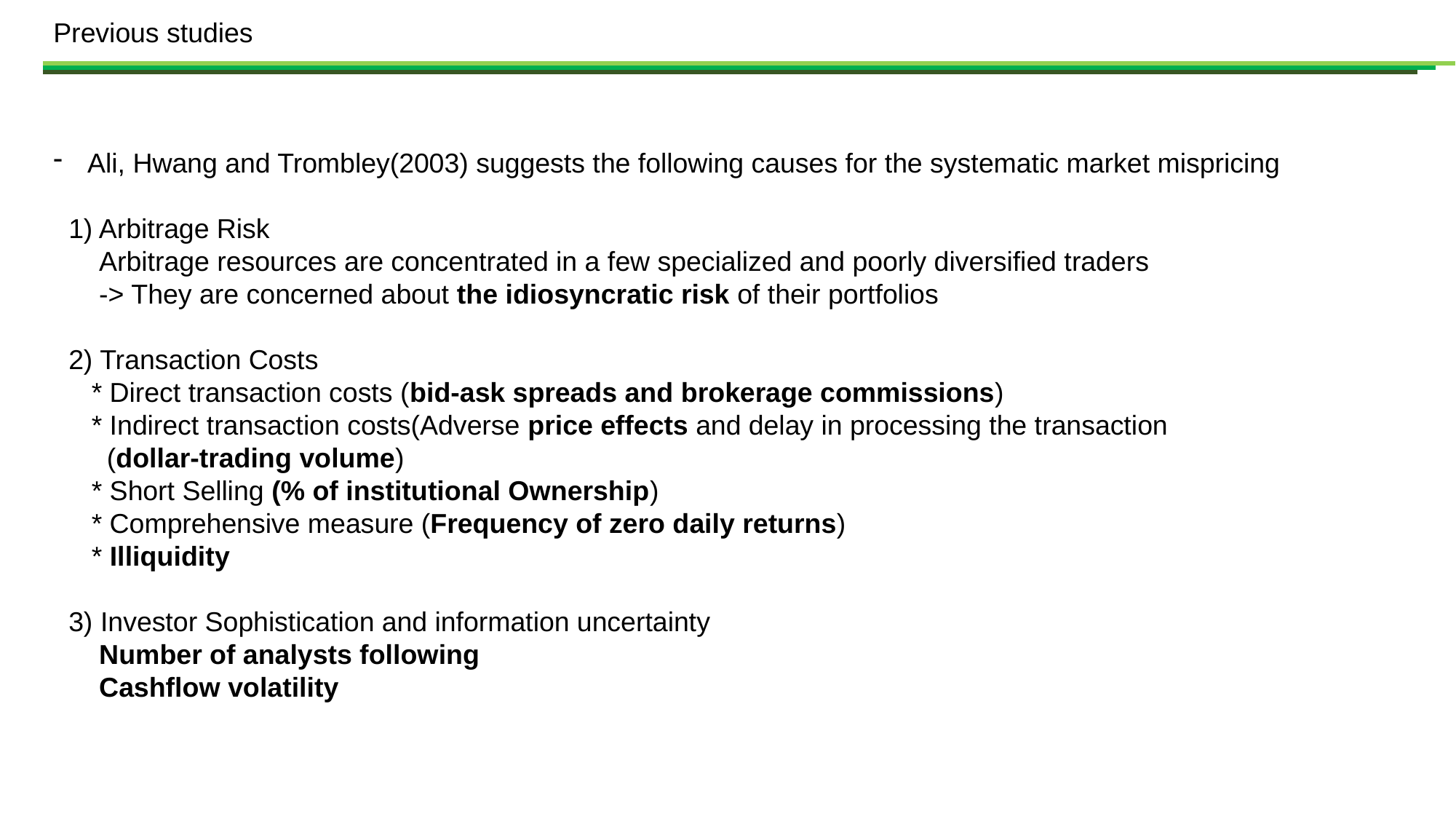

Previous studies
Ali, Hwang and Trombley(2003) suggests the following causes for the systematic market mispricing

  1) Arbitrage Risk
      Arbitrage resources are concentrated in a few specialized and poorly diversified traders
      -> They are concerned about the idiosyncratic risk of their portfolios

  2) Transaction Costs
     * Direct transaction costs (bid-ask spreads and brokerage commissions)
     * Indirect transaction costs(Adverse price effects and delay in processing the transaction
       (dollar-trading volume)
     * Short Selling (% of institutional Ownership)
     * Comprehensive measure (Frequency of zero daily returns)
     * Illiquidity

  3) Investor Sophistication and information uncertainty
      Number of analysts following
      Cashflow volatility